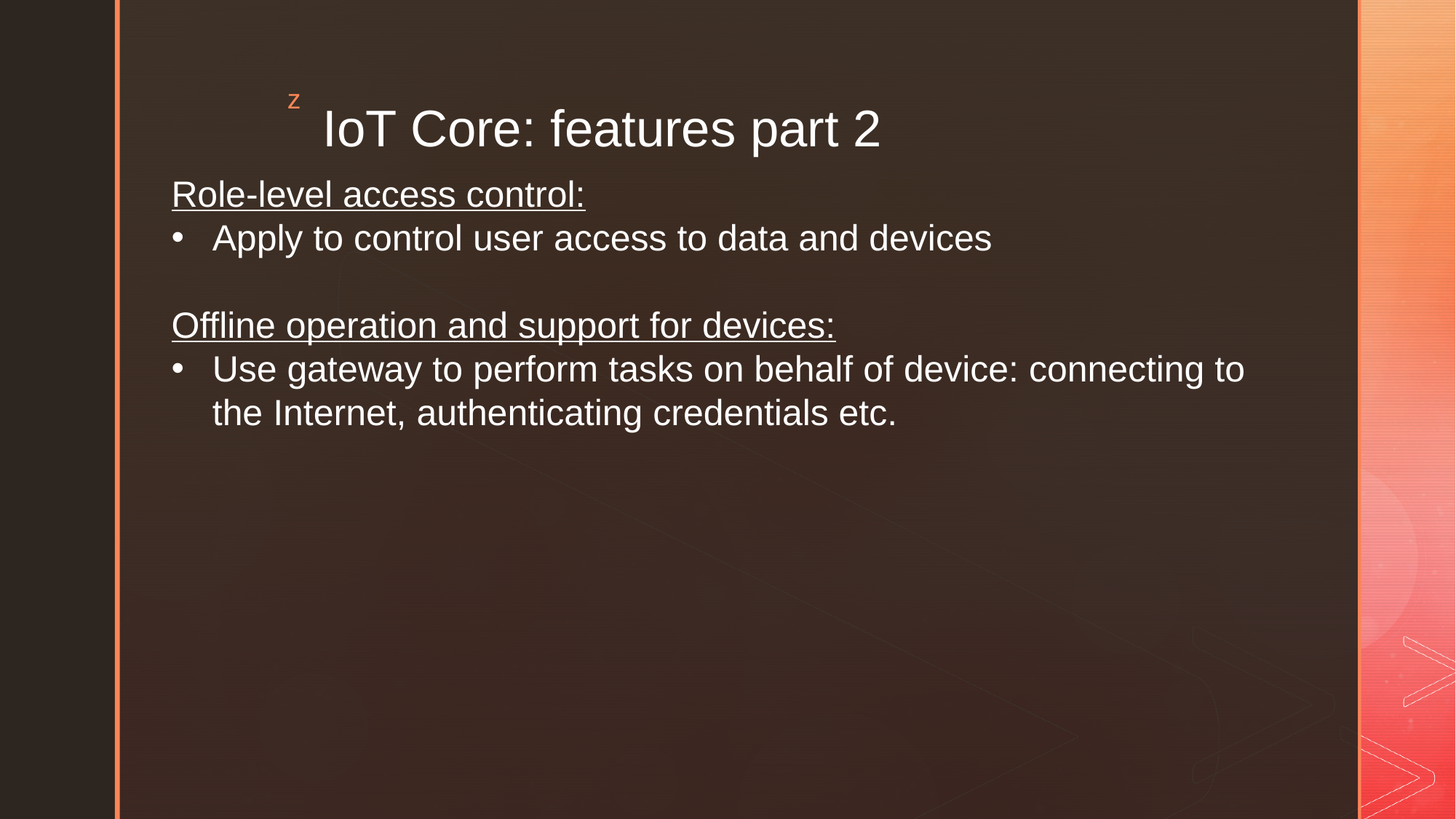

# IoT Core: features part 2
Role-level access control:
Apply to control user access to data and devices

Offline operation and support for devices:
Use gateway to perform tasks on behalf of device: connecting to the Internet, authenticating credentials etc.